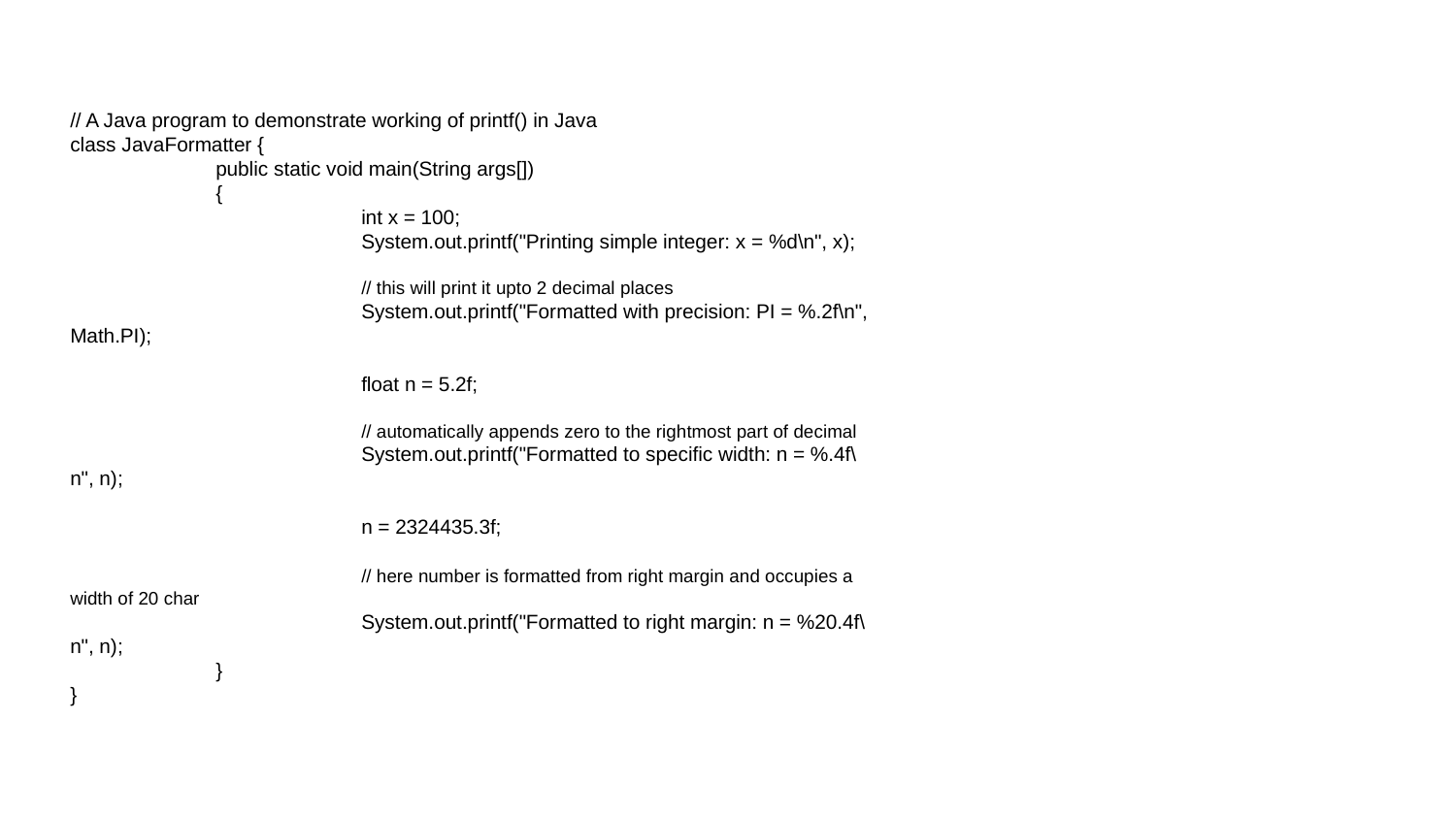

// A Java program to demonstrate working of printf() in Java
class JavaFormatter {
	public static void main(String args[])
	{
		int x = 100;
		System.out.printf("Printing simple integer: x = %d\n", x);

		// this will print it upto 2 decimal places
		System.out.printf("Formatted with precision: PI = %.2f\n", Math.PI);

		float n = 5.2f;

		// automatically appends zero to the rightmost part of decimal
		System.out.printf("Formatted to specific width: n = %.4f\n", n);

		n = 2324435.3f;

		// here number is formatted from right margin and occupies a  width of 20 char
		System.out.printf("Formatted to right margin: n = %20.4f\n", n);
	}
}